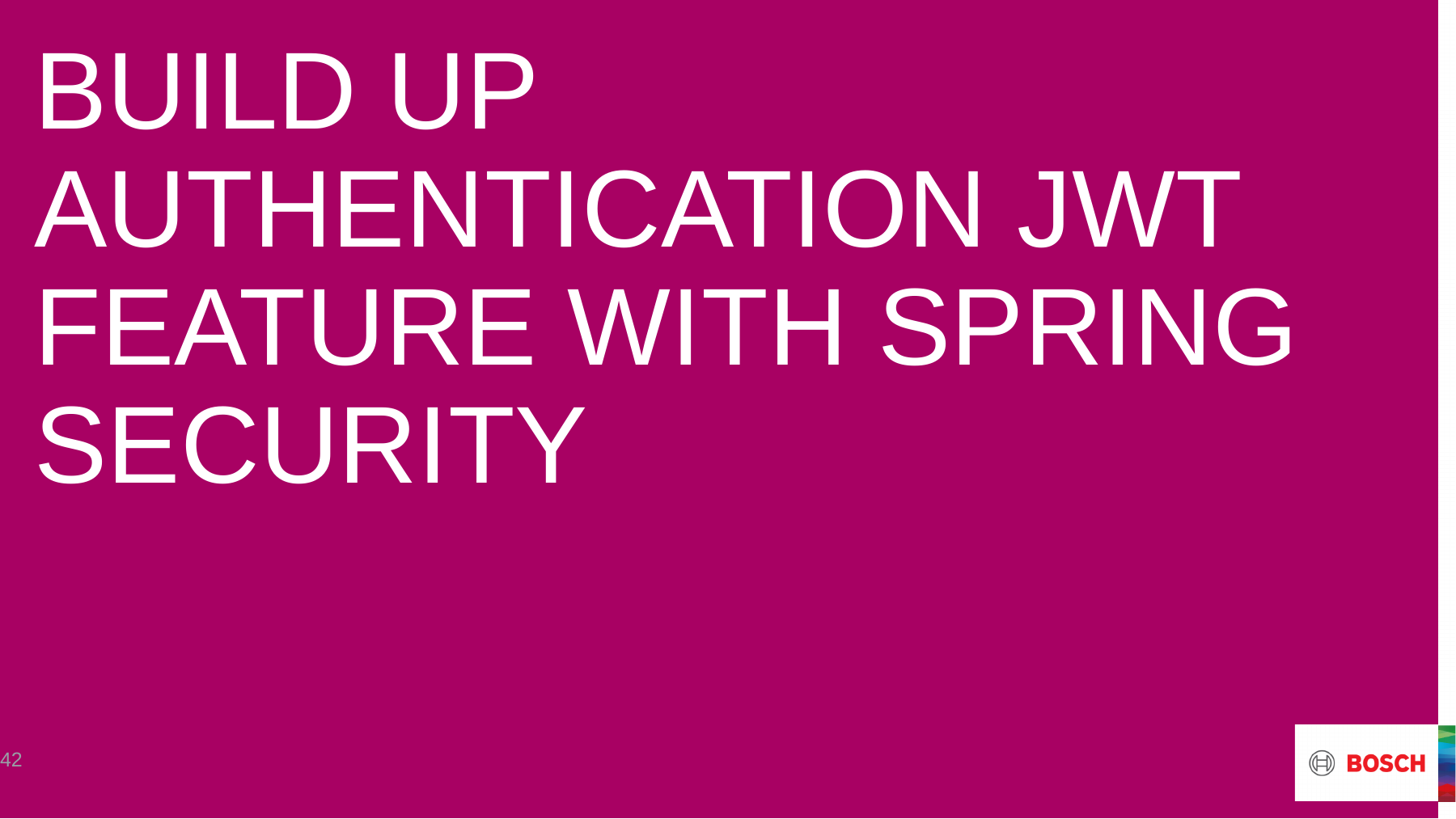

# Build Up authentication jwt feature with spring security
42